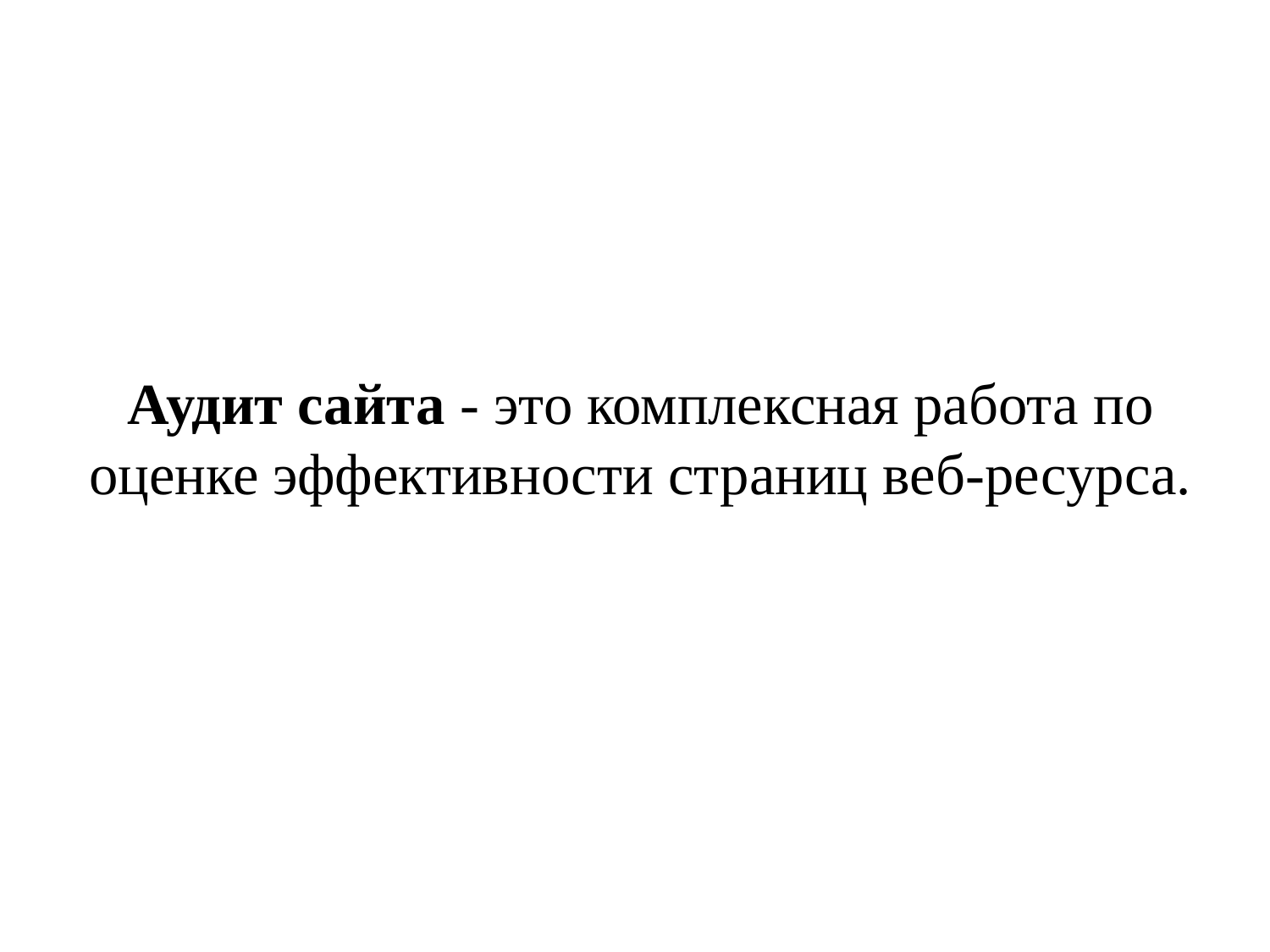

# Аудит сайта - это комплексная работа по оценке эффективности страниц веб-ресурса.